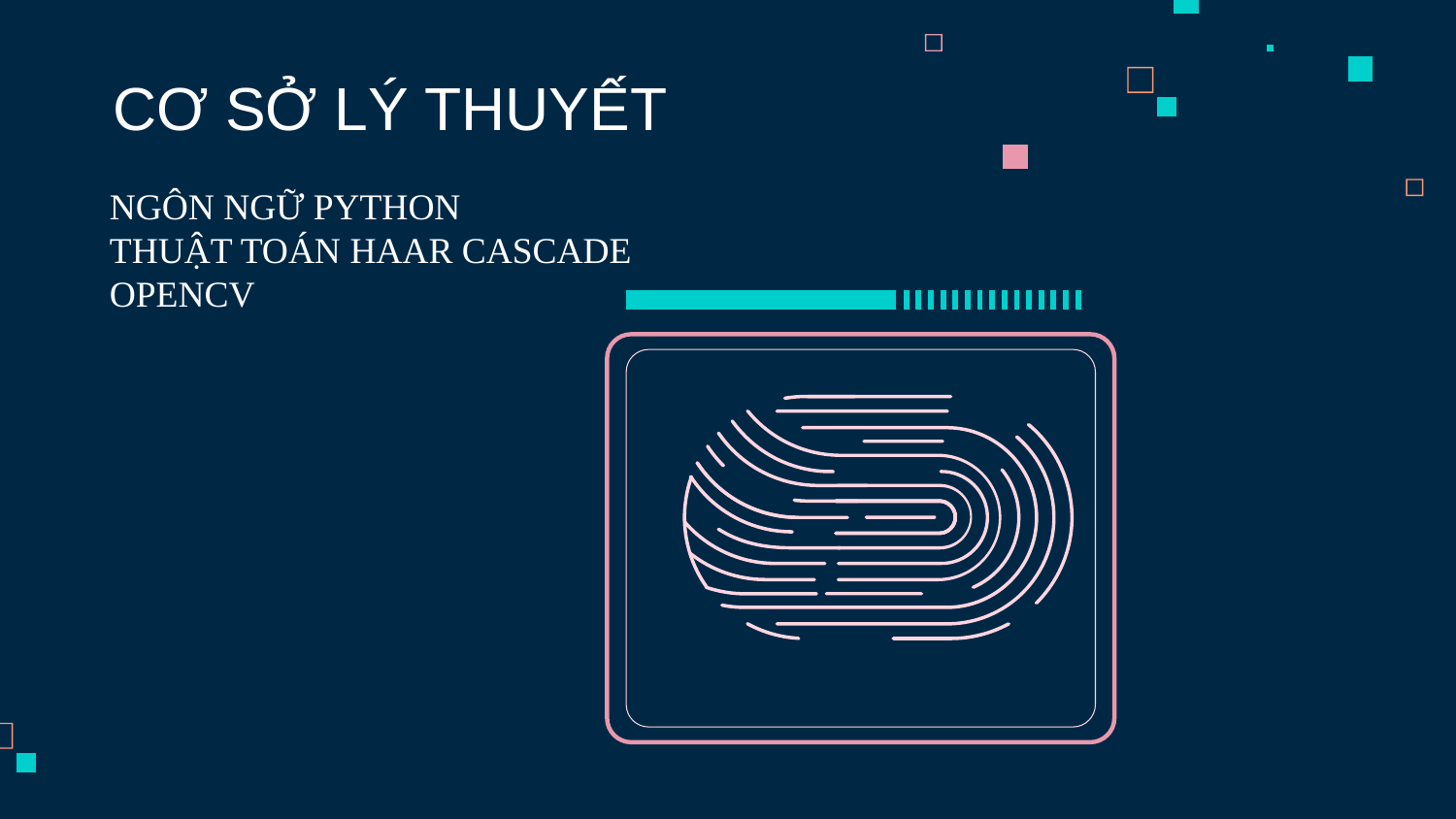

# CƠ SỞ LÝ THUYẾT
NGÔN NGỮ PYTHON
THUẬT TOÁN HAAR CASCADE
OPENCV